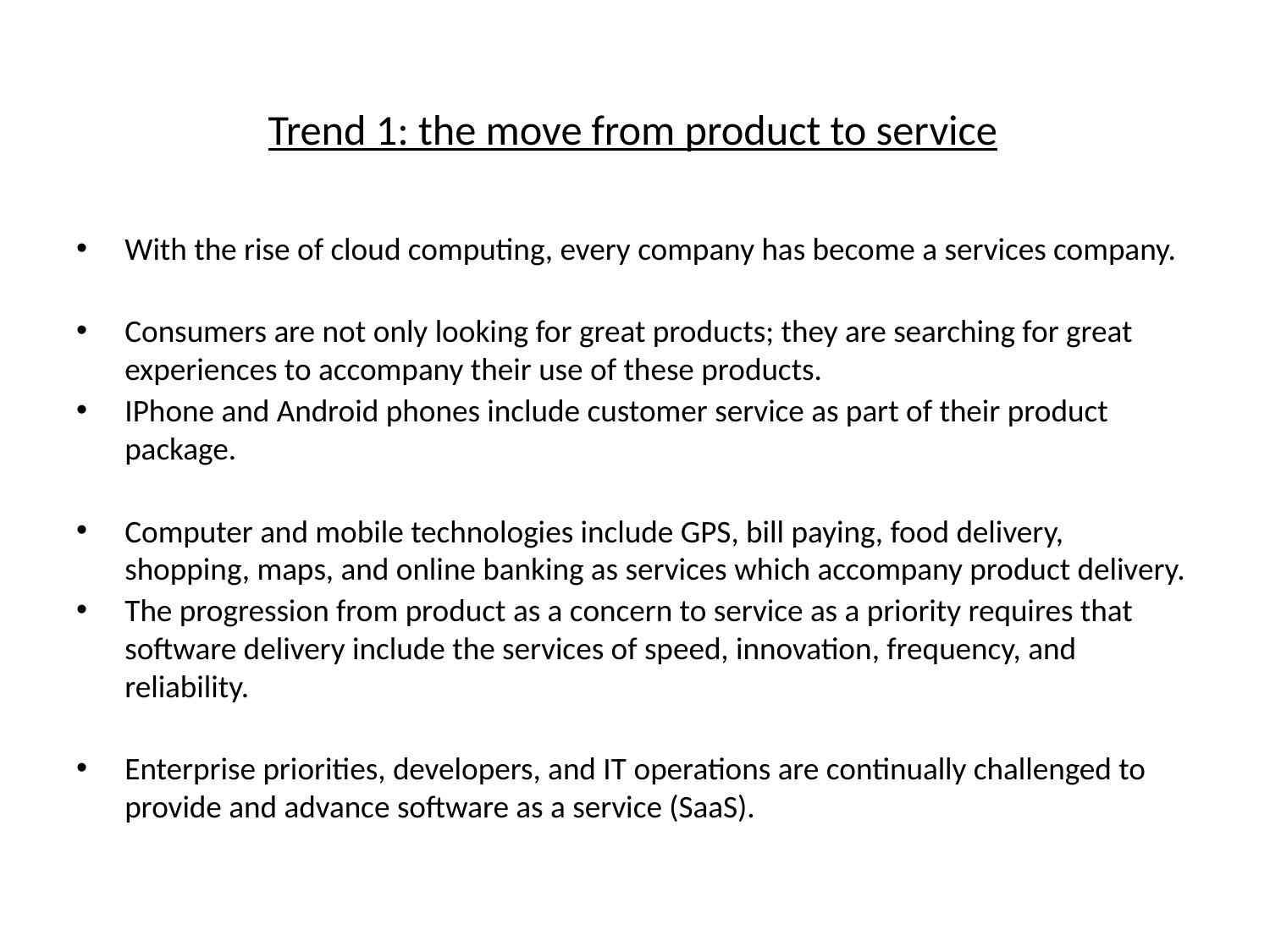

# Trend 1: the move from product to service
With the rise of cloud computing, every company has become a services company.

Consumers are not only looking for great products; they are searching for great experiences to accompany their use of these products.
IPhone and Android phones include customer service as part of their product package.

Computer and mobile technologies include GPS, bill paying, food delivery, shopping, maps, and online banking as services which accompany product delivery.
The progression from product as a concern to service as a priority requires that software delivery include the services of speed, innovation, frequency, and reliability.

Enterprise priorities, developers, and IT operations are continually challenged to provide and advance software as a service (SaaS).